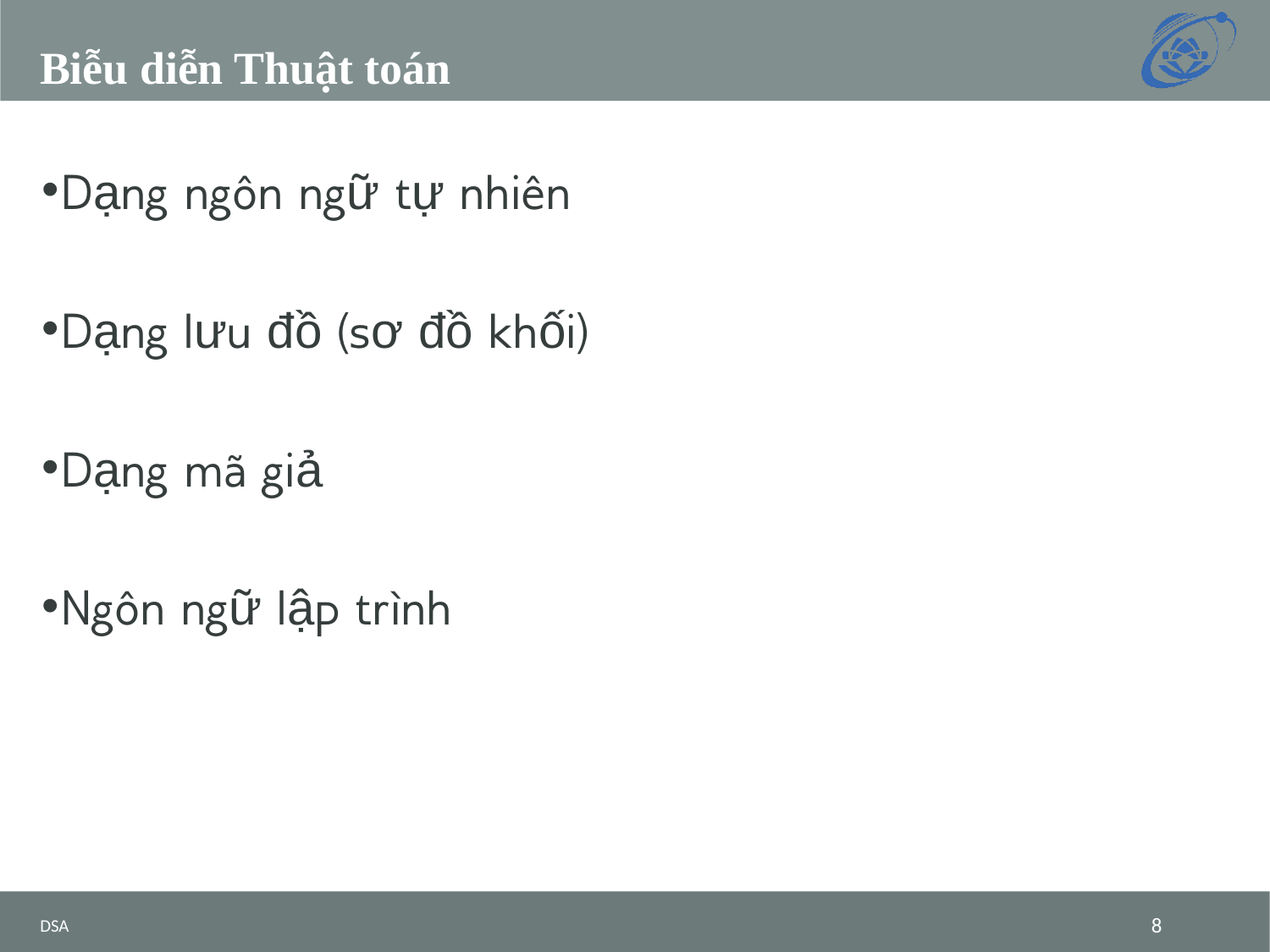

# Biễu diễn Thuật toán
Dạng ngôn ngữ tự nhiên
Dạng lưu đồ (sơ đồ khối)
Dạng mã giả
Ngôn ngữ lập trình
DSA
8